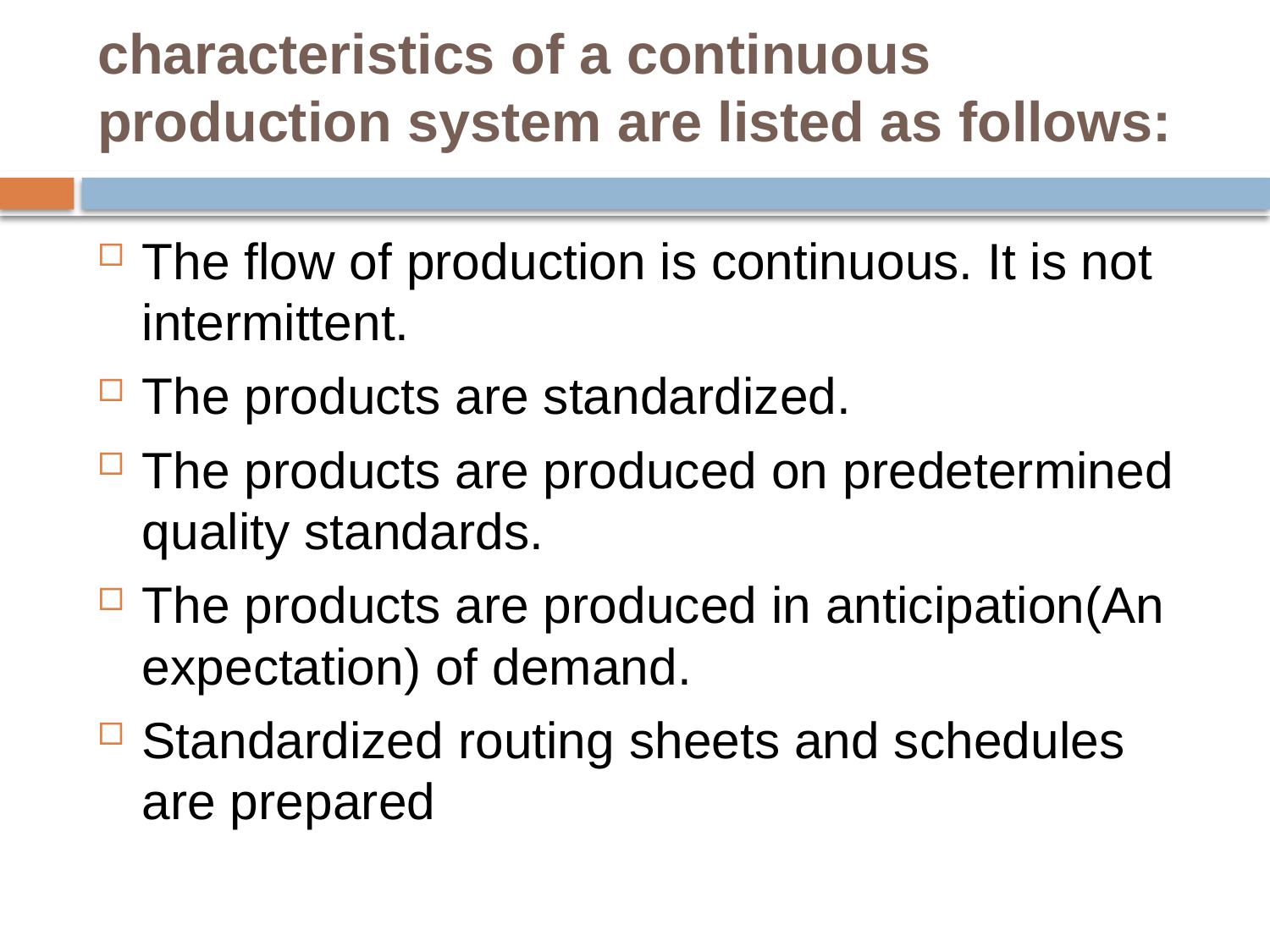

# characteristics of a continuous production system are listed as follows:
The flow of production is continuous. It is not intermittent.
The products are standardized.
The products are produced on predetermined quality standards.
The products are produced in anticipation(An expectation) of demand.
Standardized routing sheets and schedules are prepared